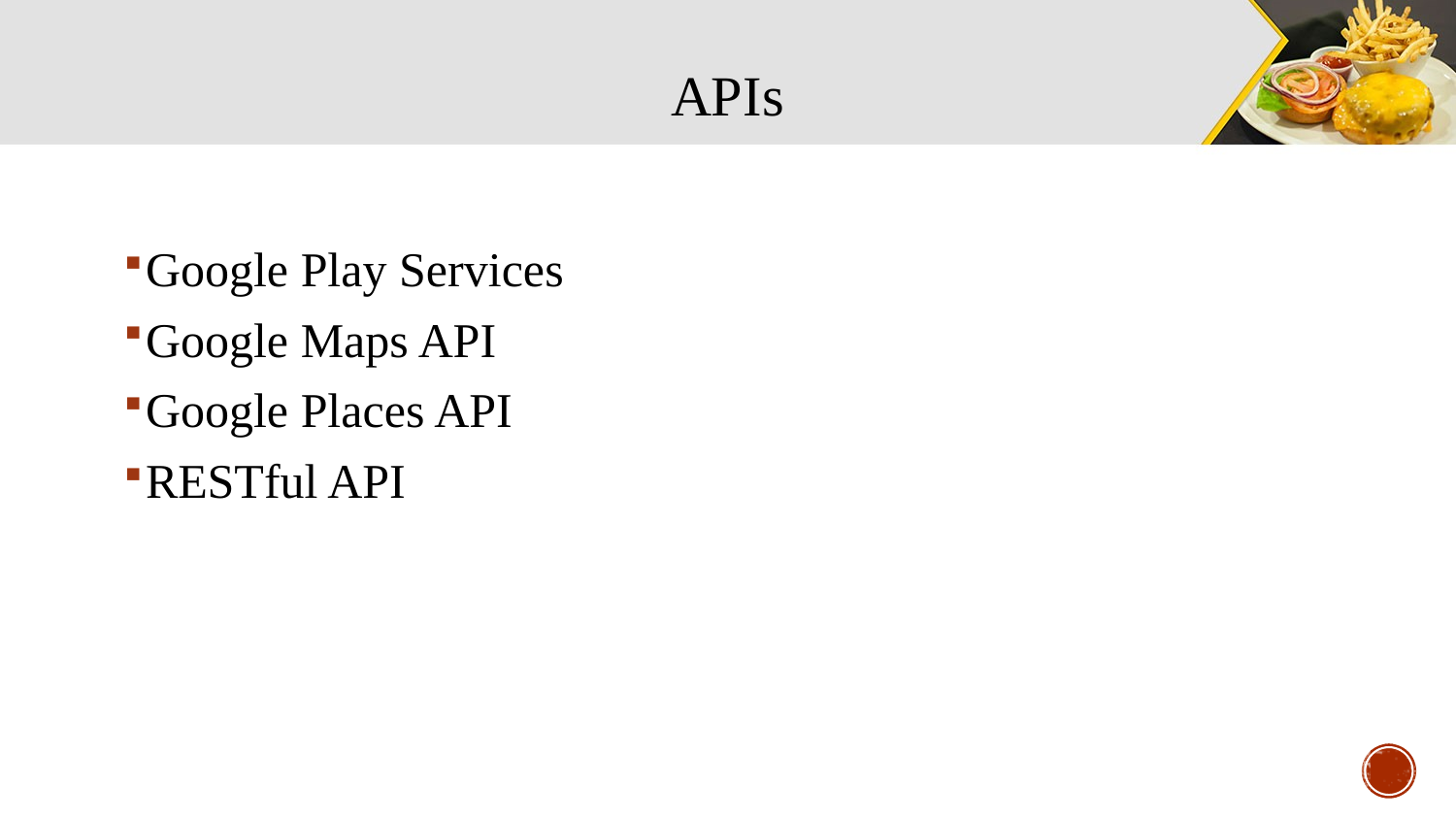

# APIs
Google Play Services
Google Maps API
Google Places API
RESTful API